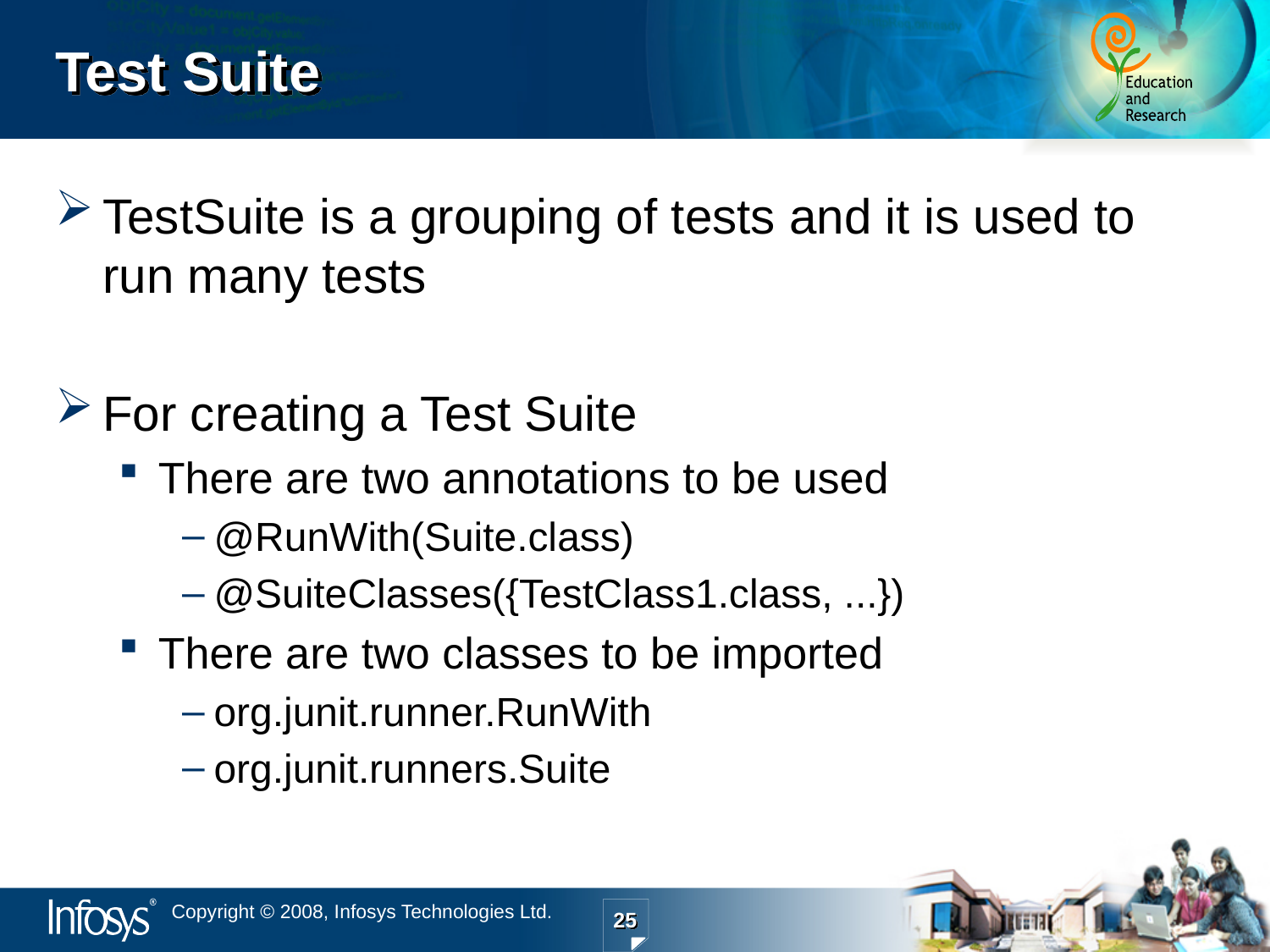

# Test Suite
TestSuite is a grouping of tests and it is used to run many tests

For creating a Test Suite
There are two annotations to be used
@RunWith(Suite.class)
@SuiteClasses({TestClass1.class, ...})
There are two classes to be imported
org.junit.runner.RunWith
org.junit.runners.Suite

25